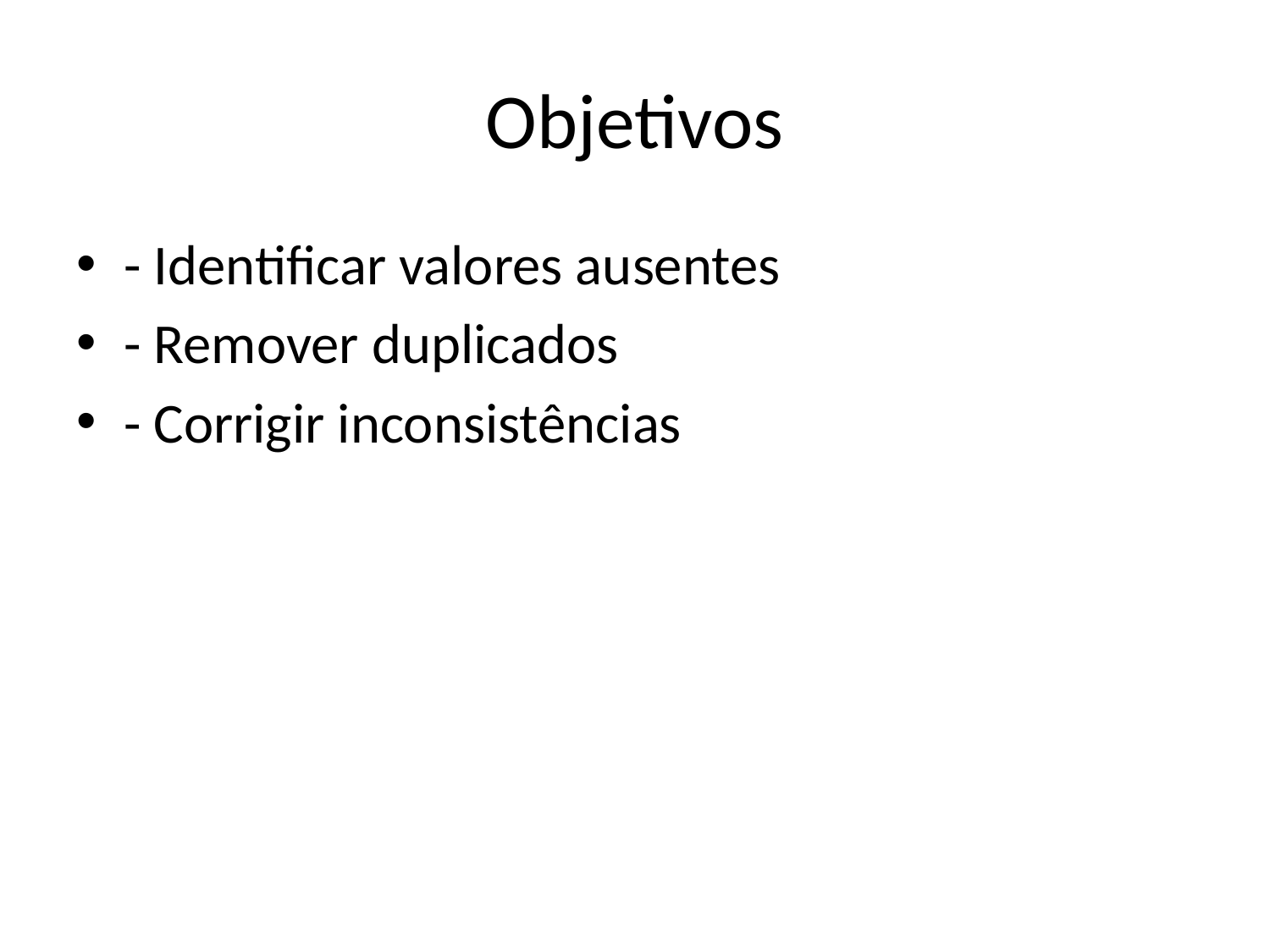

# Objetivos
- Identificar valores ausentes
- Remover duplicados
- Corrigir inconsistências